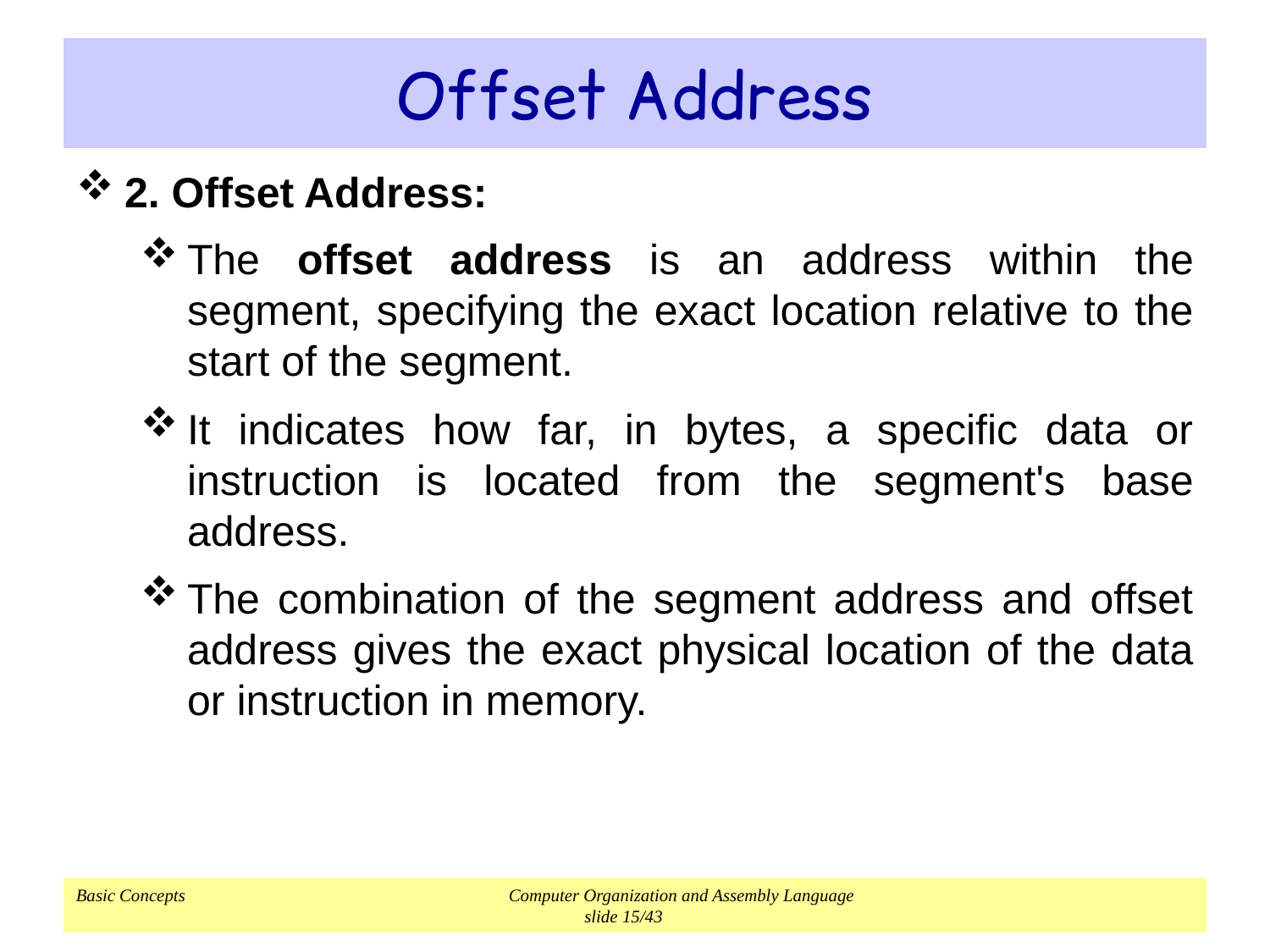

# Offset Address
2. Offset Address:
The offset address is an address within the segment, specifying the exact location relative to the start of the segment.
It indicates how far, in bytes, a specific data or instruction is located from the segment's base address.
The combination of the segment address and offset address gives the exact physical location of the data or instruction in memory.